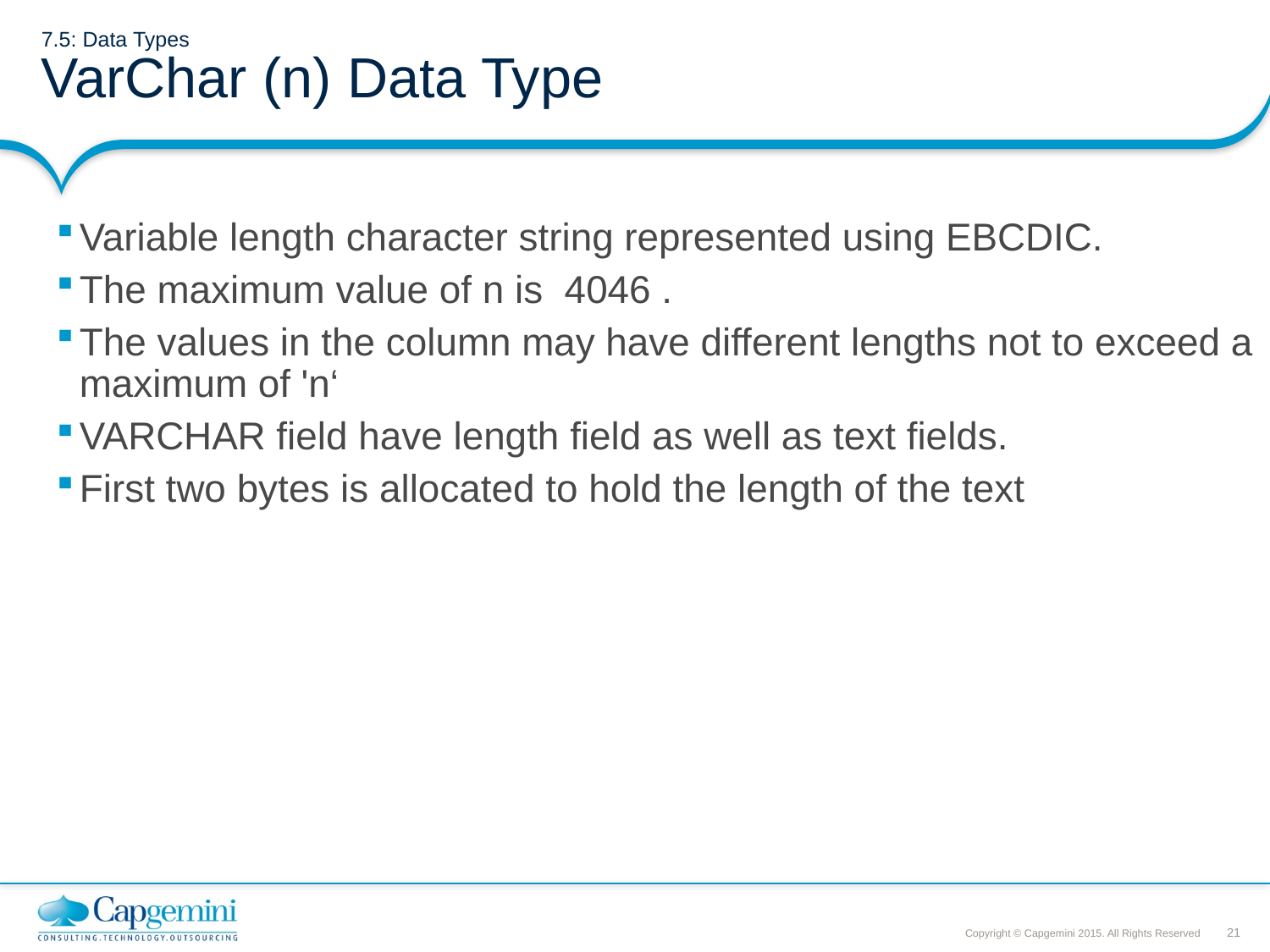

# 7.5: Data Types VarChar (n) Data Type
Variable length character string represented using EBCDIC.
The maximum value of n is  4046 .
The values in the column may have different lengths not to exceed a maximum of 'n‘
VARCHAR field have length field as well as text fields.
First two bytes is allocated to hold the length of the text